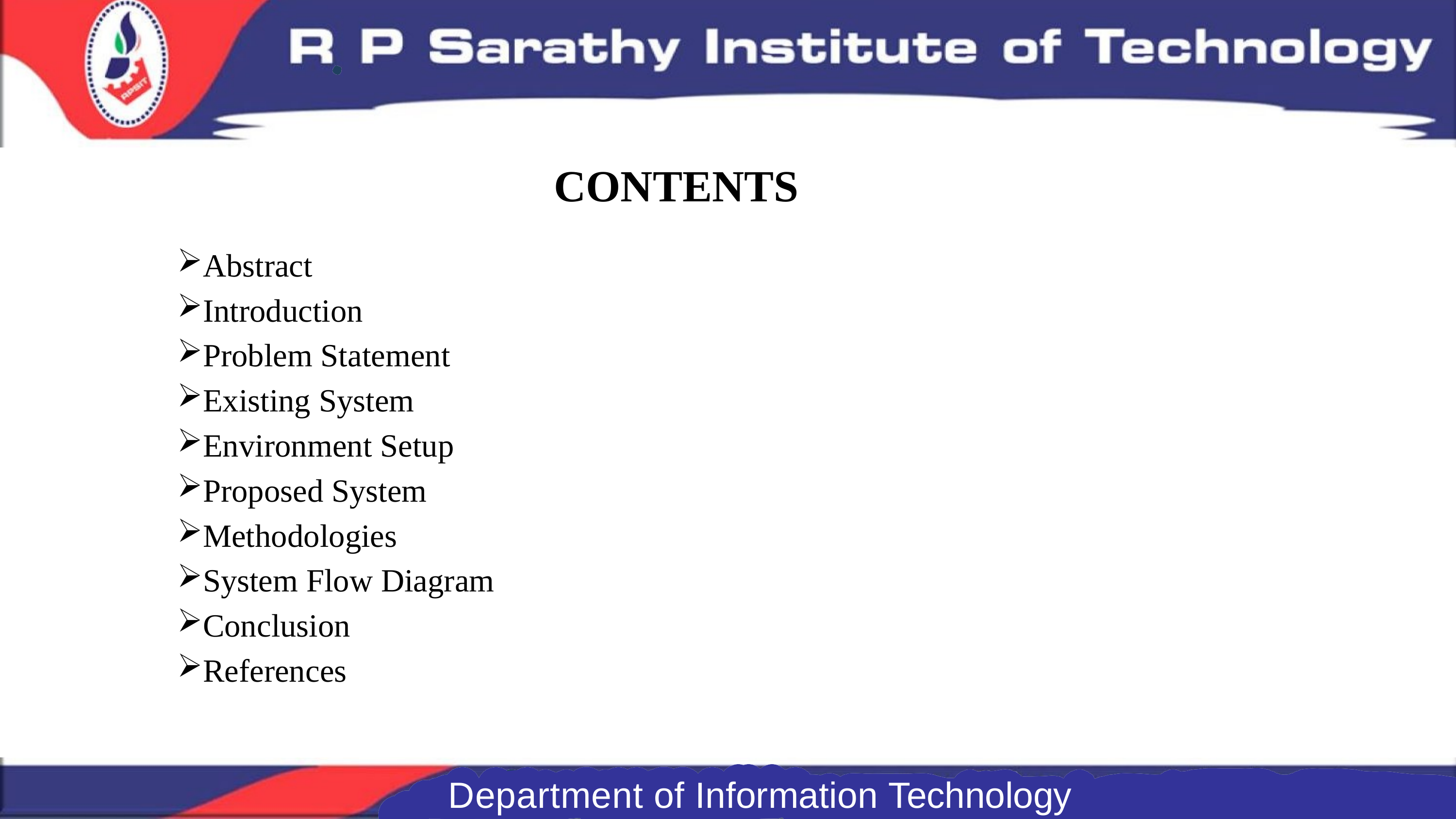

CONTENTS

Abstract
Introduction
Problem Statement
Existing System
Environment Setup
Proposed System
Methodologies
System Flow Diagram
Conclusion
References
Department of Information Technology